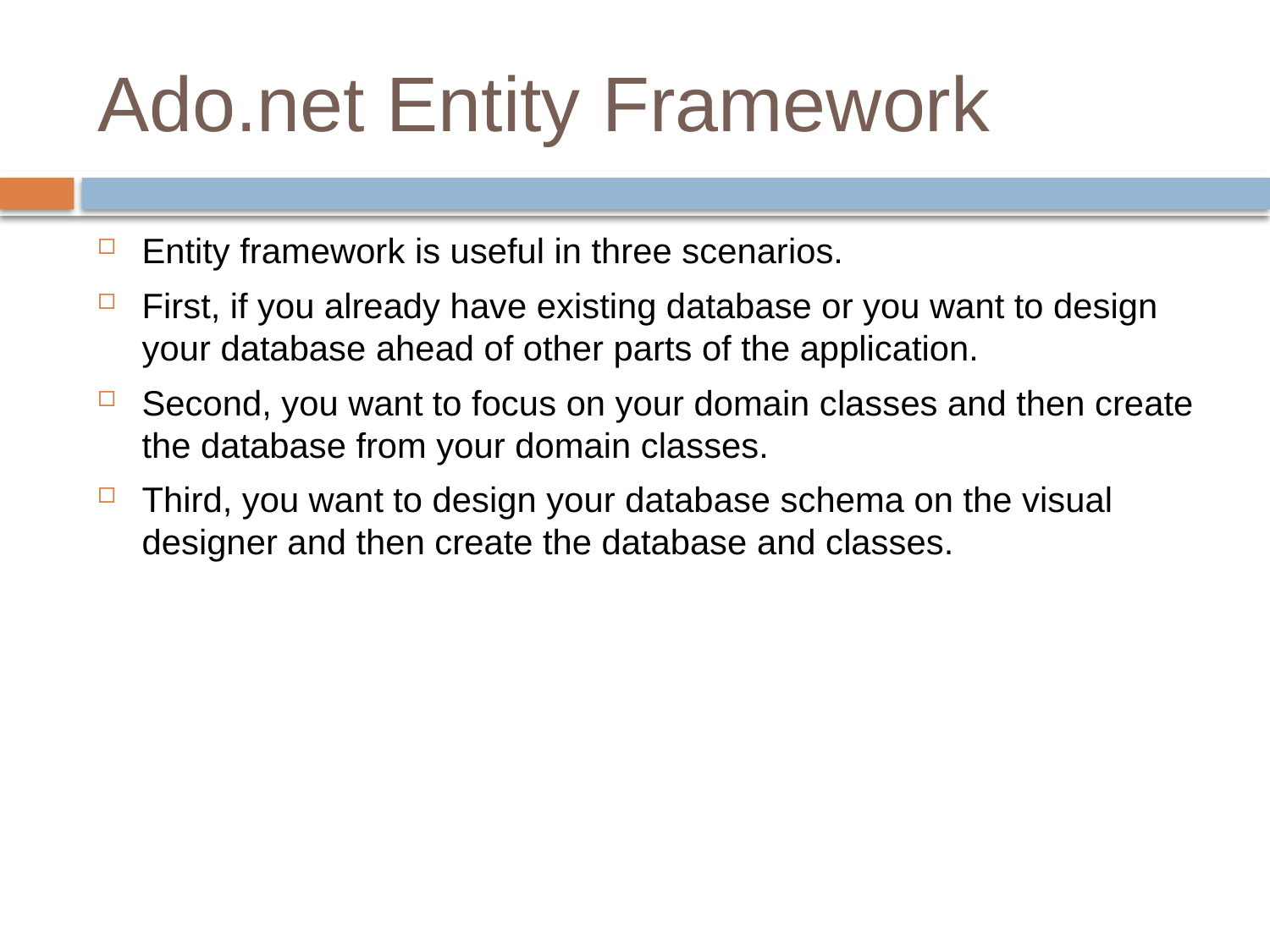

# Ado.net Entity Framework
Entity framework is useful in three scenarios.
First, if you already have existing database or you want to design your database ahead of other parts of the application.
Second, you want to focus on your domain classes and then create the database from your domain classes.
Third, you want to design your database schema on the visual designer and then create the database and classes.